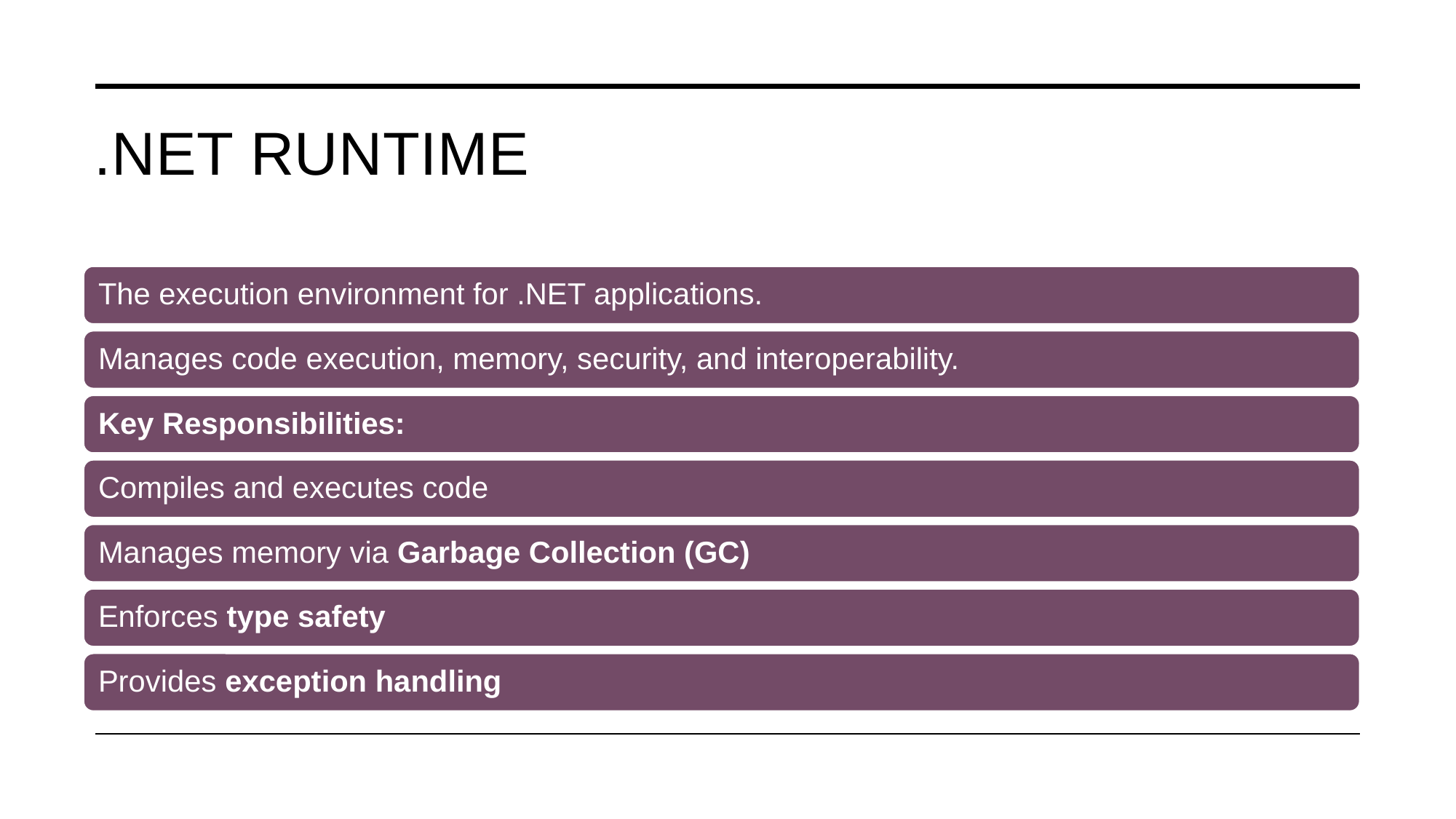

# .NET Runtime
The execution environment for .NET applications.
Manages code execution, memory, security, and interoperability.
Key Responsibilities:
Compiles and executes code
Manages memory via Garbage Collection (GC)
Enforces type safety
Provides exception handling